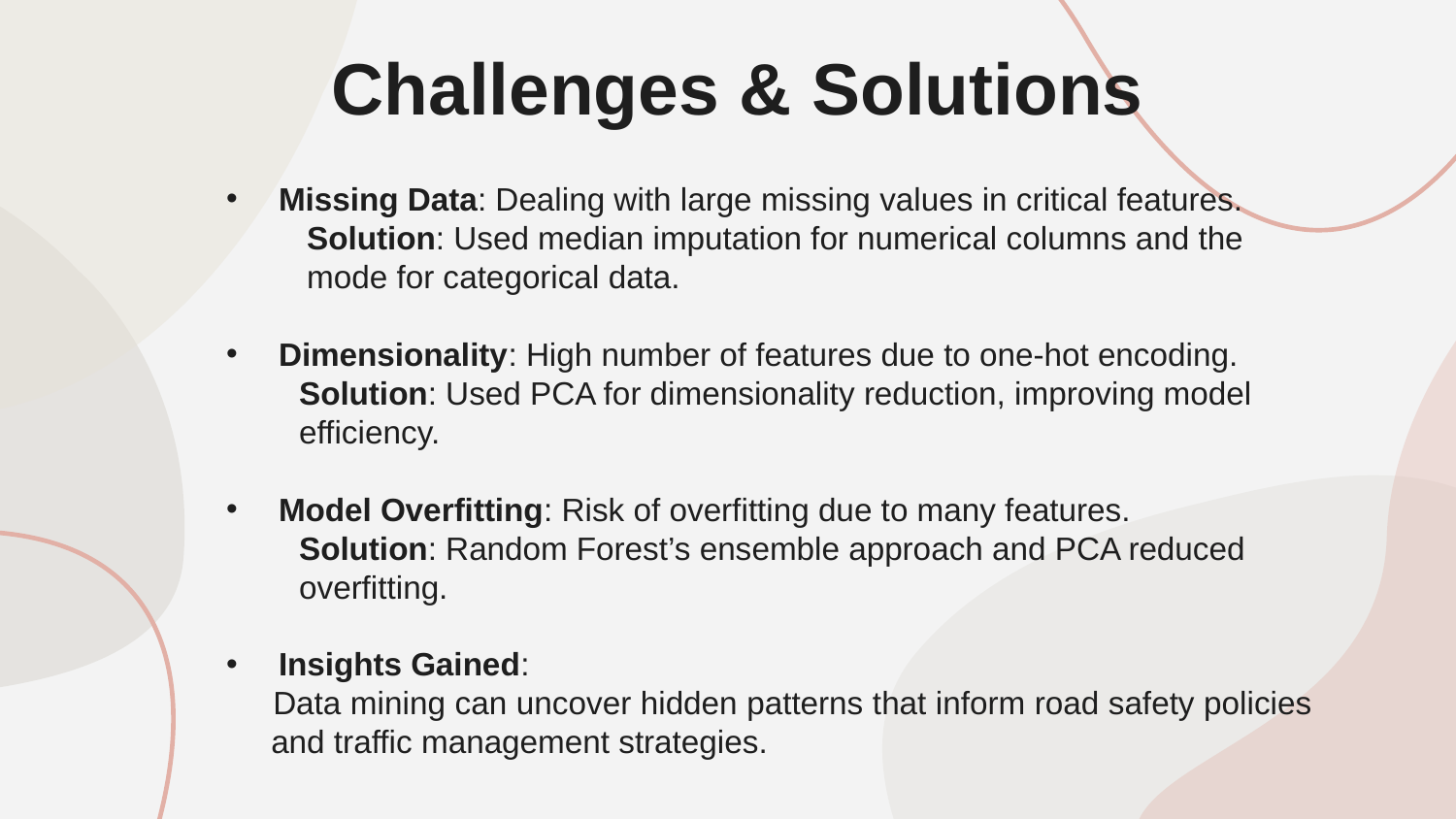

Challenges & Solutions
Missing Data: Dealing with large missing values in critical features.
         Solution: Used median imputation for numerical columns and the
         mode for categorical data.

Dimensionality: High number of features due to one-hot encoding.
Solution: Used PCA for dimensionality reduction, improving model
efficiency.

Model Overfitting: Risk of overfitting due to many features.
Solution: Random Forest’s ensemble approach and PCA reduced
overfitting.

Insights Gained:
     Data mining can uncover hidden patterns that inform road safety policies
     and traffic management strategies.